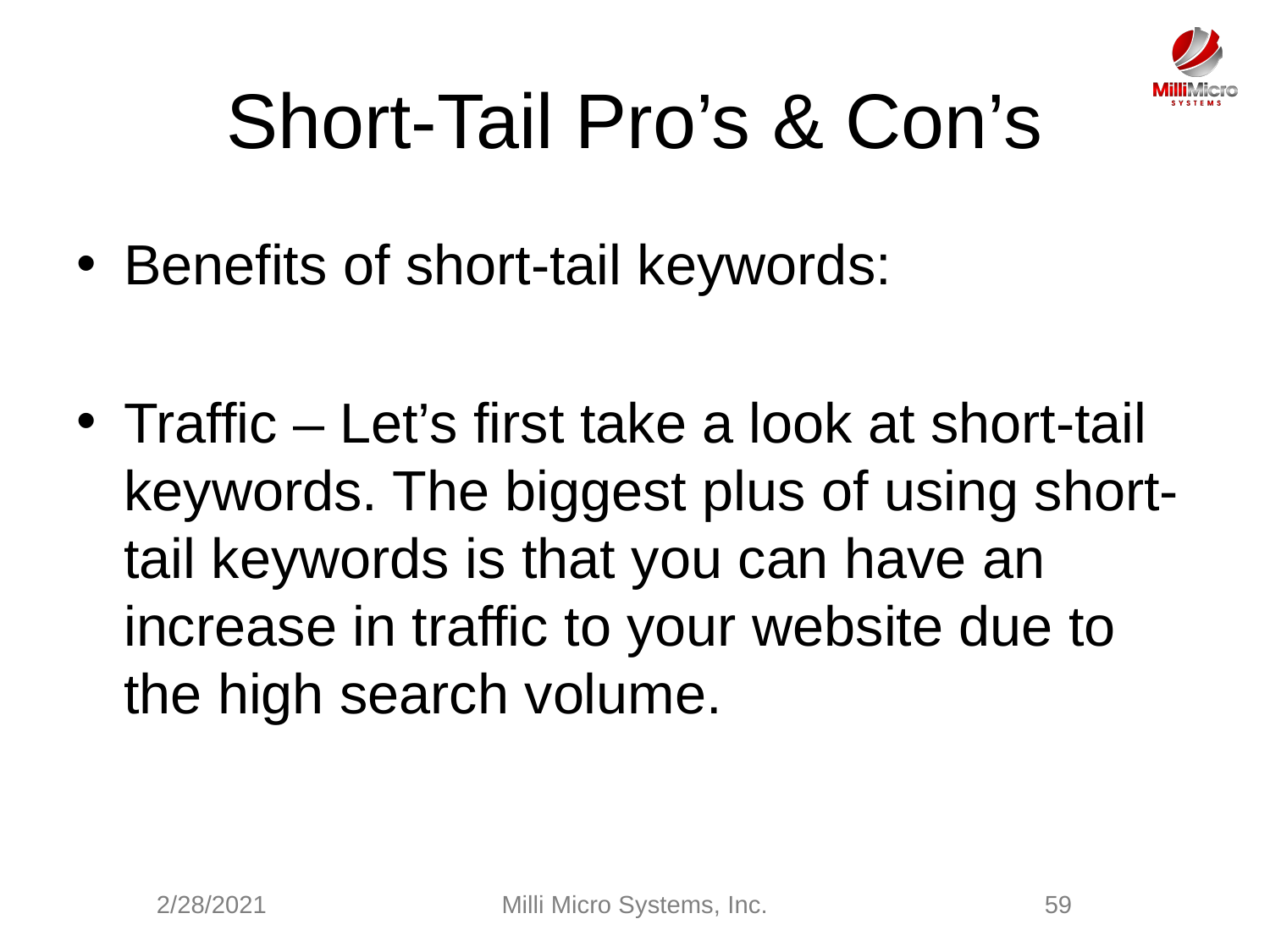

# Short-Tail Pro’s & Con’s
Benefits of short-tail keywords:

Traffic – Let’s first take a look at short-tail keywords. The biggest plus of using short-tail keywords is that you can have an increase in traffic to your website due to the high search volume.
2/28/2021
Milli Micro Systems, Inc.
59